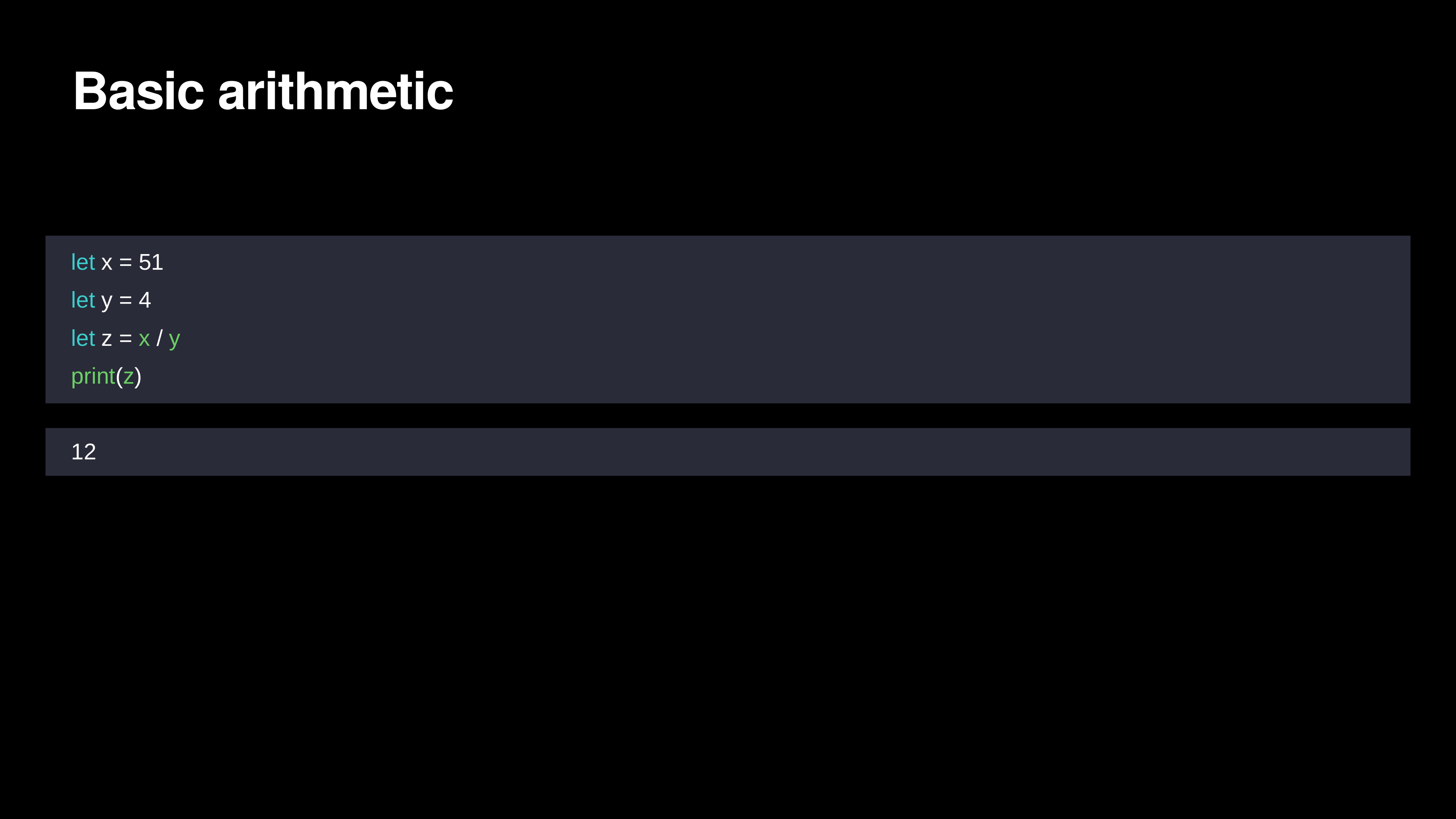

# Basic arithmetic

let x = 51
let y = 4
let z = x / y
print(z)

12